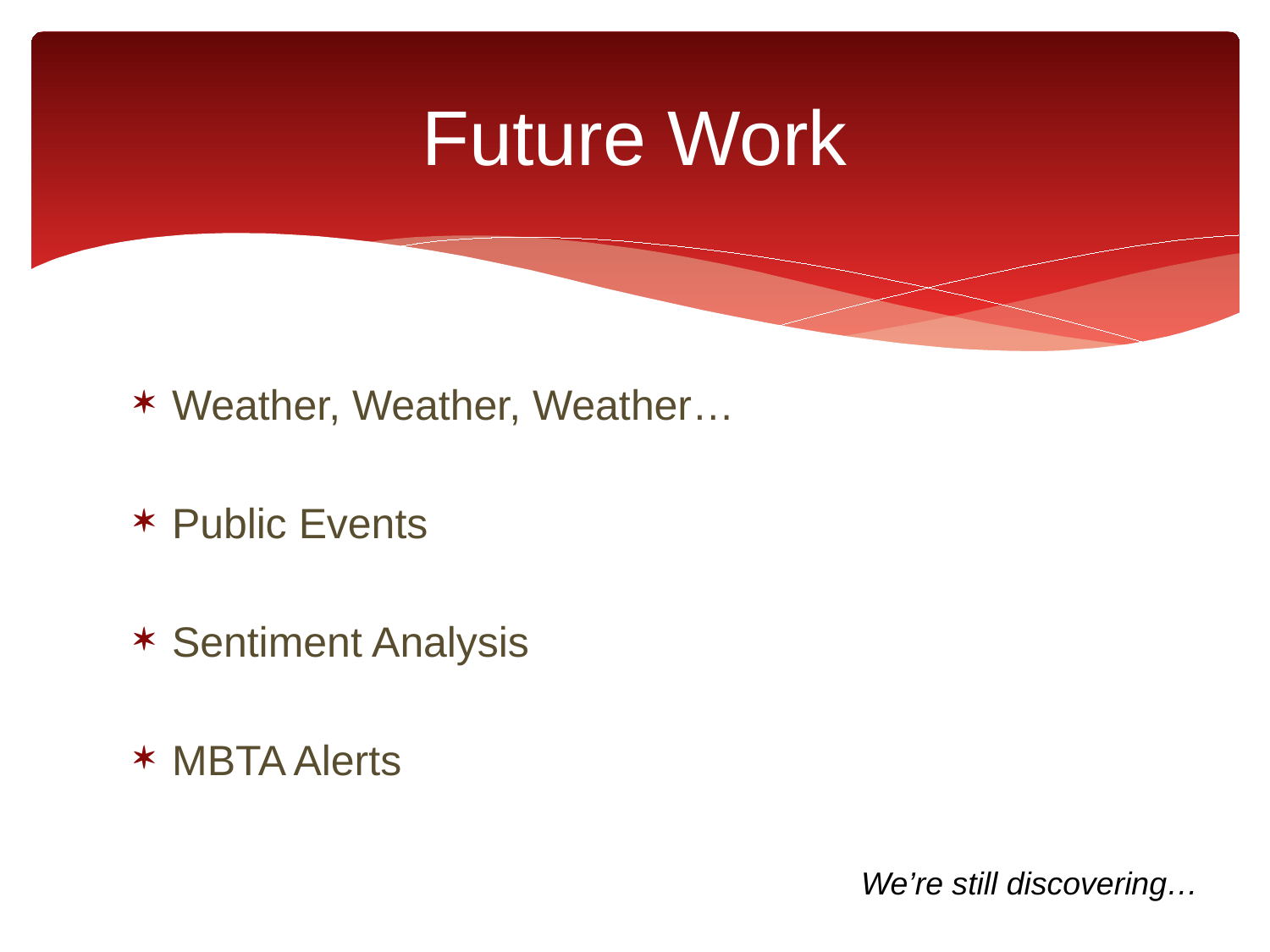

# Future Work
Weather, Weather, Weather…

Public Events

Sentiment Analysis

MBTA Alerts
We’re still discovering…